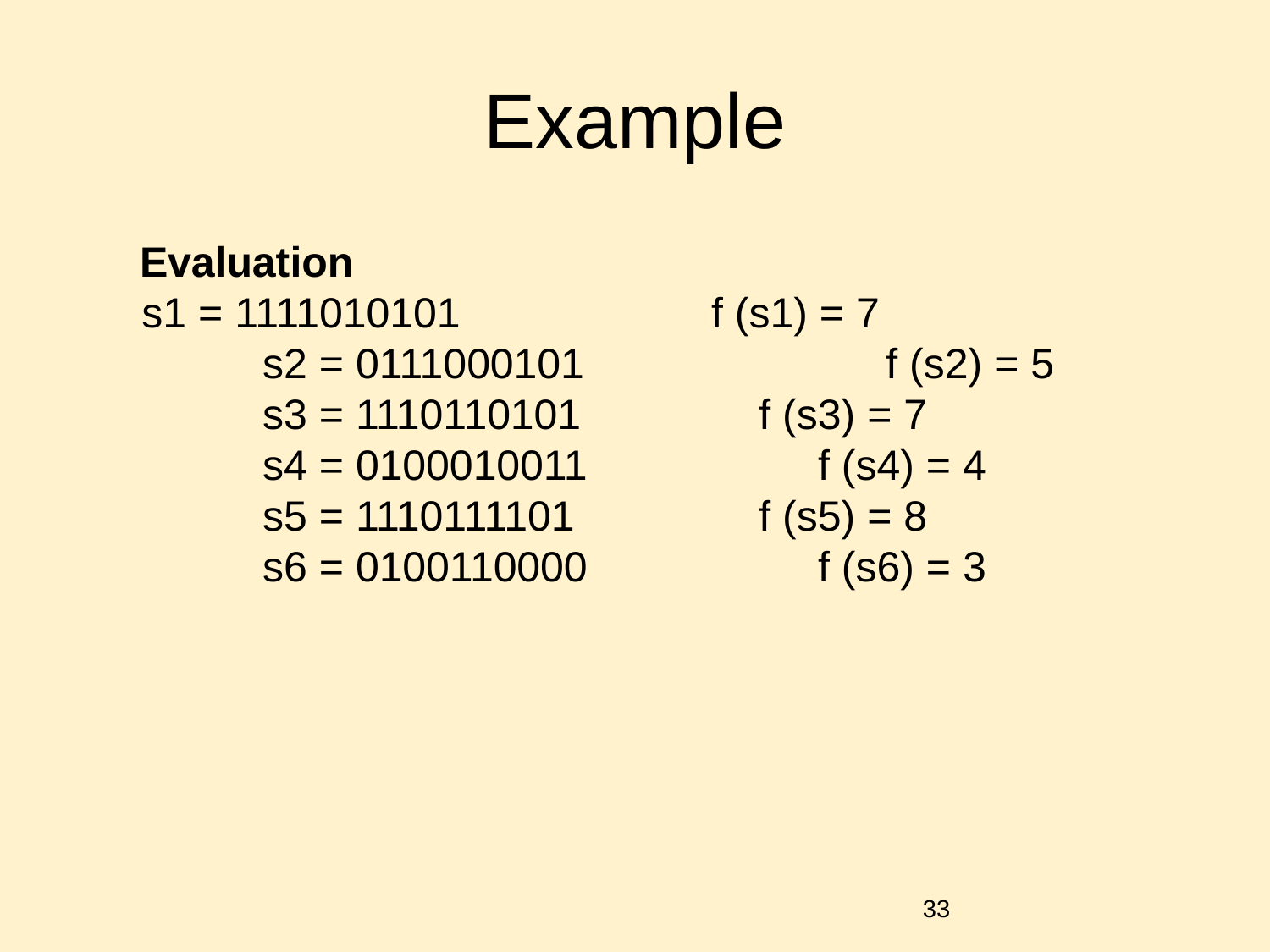

# Example
Evaluation
 s1 = 1111010101    		f (s1) = 7
   	 s2 = 0111000101    		f (s2) = 5
   	 s3 = 1110110101    		f (s3) = 7
   	 s4 = 0100010011    	     f (s4) = 4
   	 s5 = 1110111101    		f (s5) = 8
   	 s6 = 0100110000    	     f (s6) = 3

33